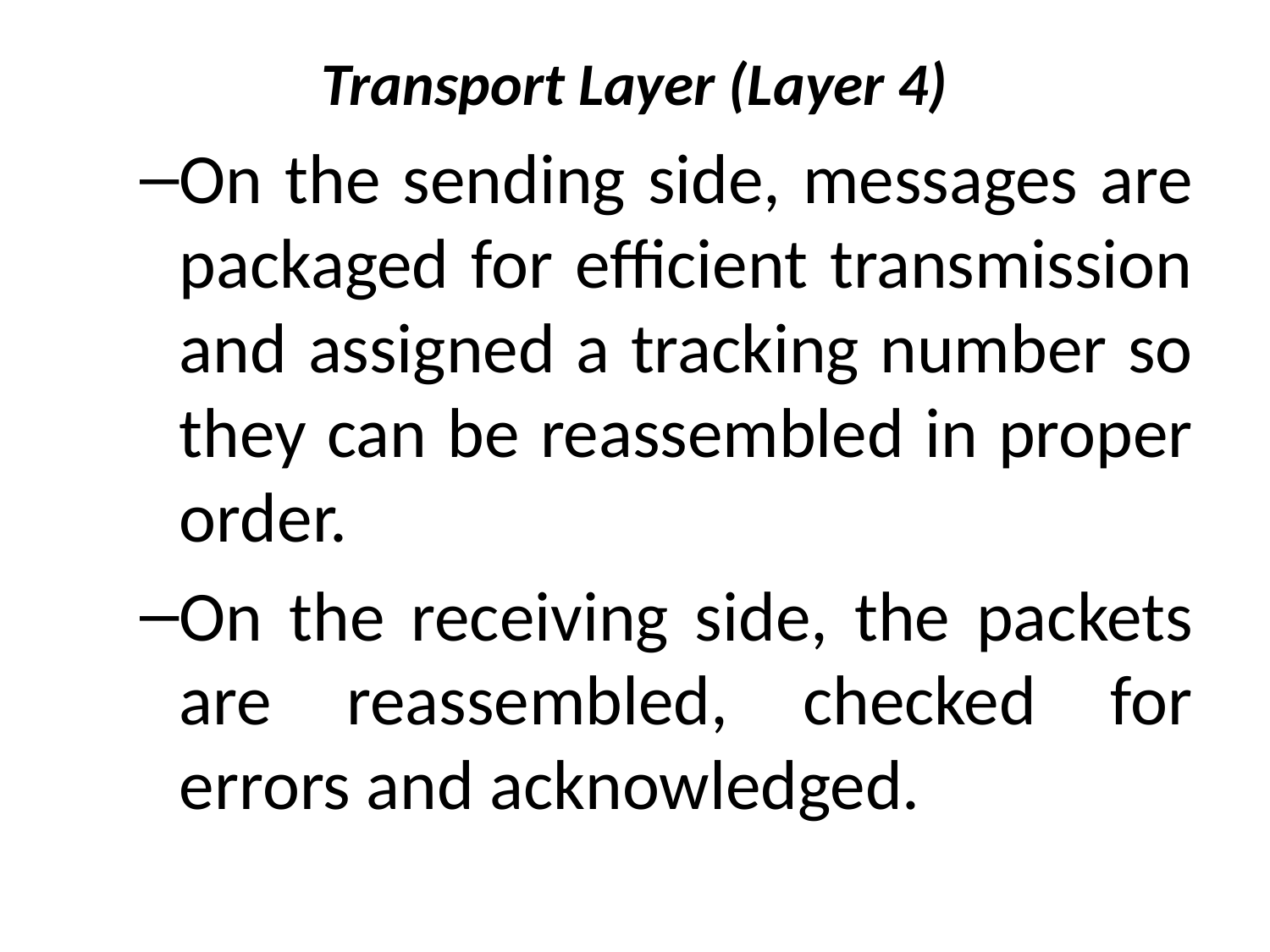

# Transport Layer (Layer 4)
On the sending side, messages are packaged for efficient transmission and assigned a tracking number so they can be reassembled in proper order.
On the receiving side, the packets are reassembled, checked for errors and acknowledged.